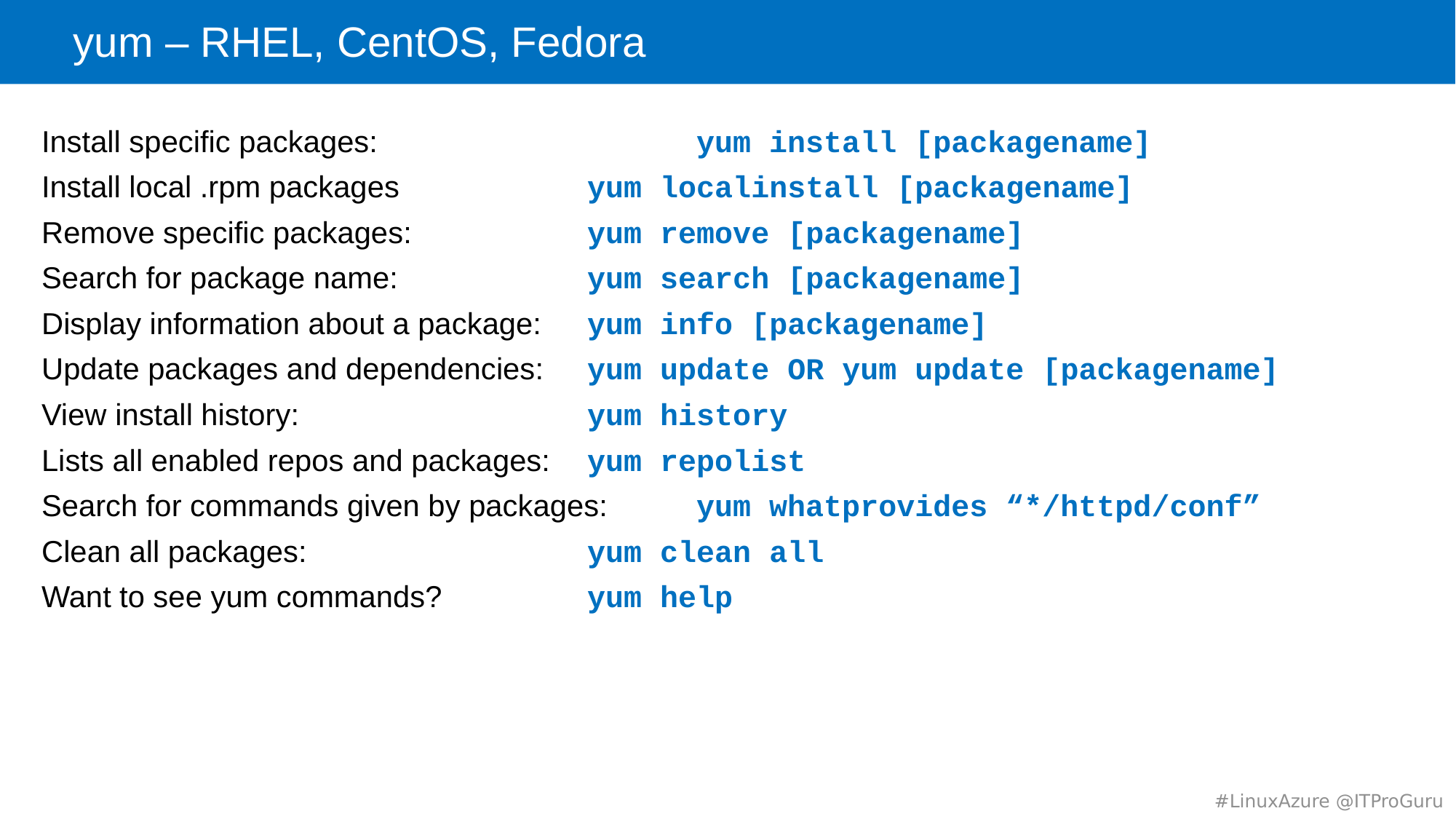

# yum – RHEL, CentOS, Fedora
Install specific packages:			yum install [packagename]
Install local .rpm packages		yum localinstall [packagename]
Remove specific packages:		yum remove [packagename]
Search for package name: 		yum search [packagename]
Display information about a package: 	yum info [packagename]
Update packages and dependencies:	yum update OR yum update [packagename]
View install history:			yum history
Lists all enabled repos and packages:	yum repolist
Search for commands given by packages:	yum whatprovides “*/httpd/conf”
Clean all packages: 			yum clean all
Want to see yum commands? 		yum help